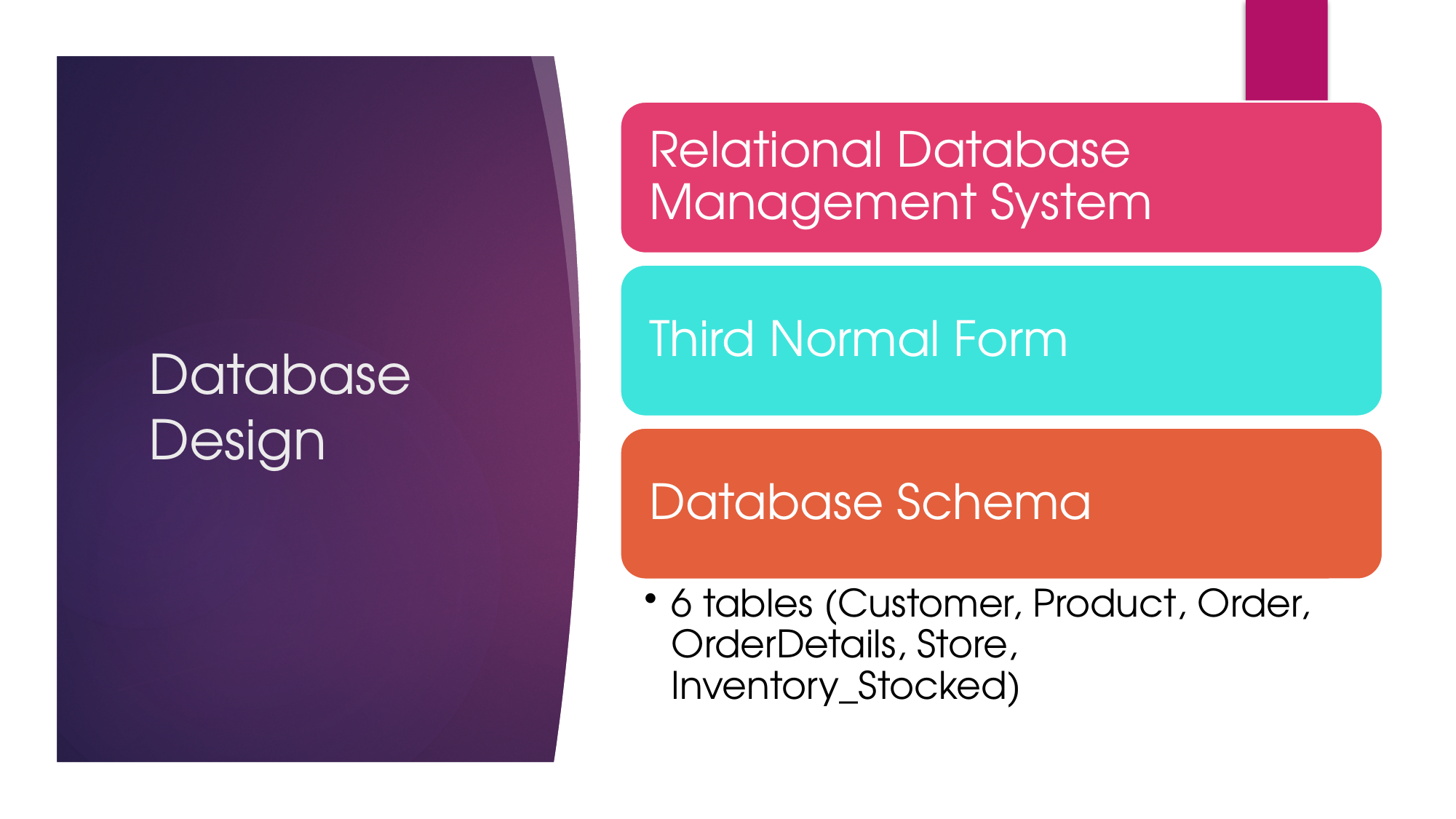

Relational Database Management System
Third Normal Form
Database Schema
6 tables (Customer, Product, Order, OrderDetails, Store, Inventory_Stocked)
# Database Design